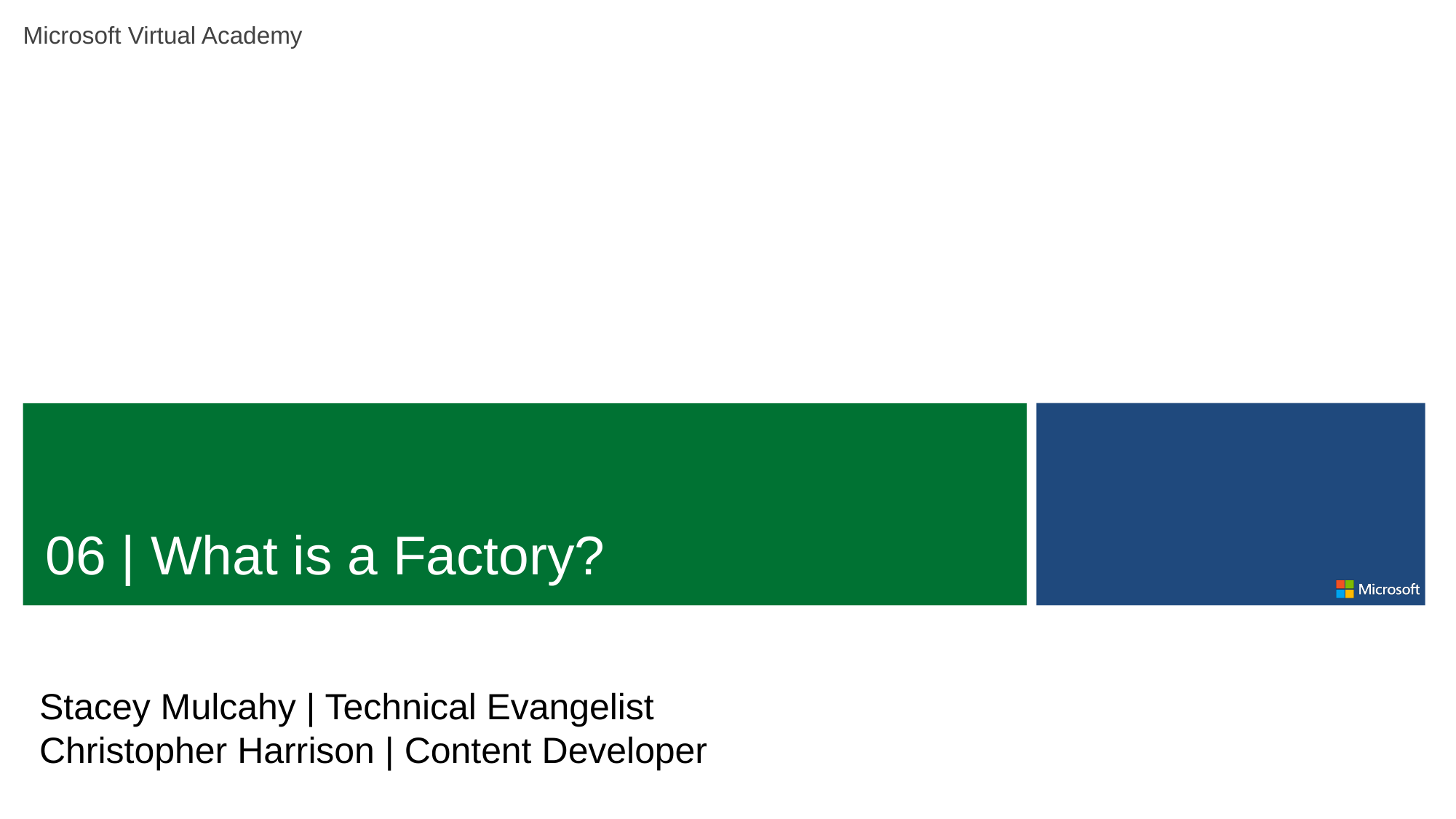

06 | What is a Factory?
Stacey Mulcahy | Technical Evangelist
Christopher Harrison | Content Developer